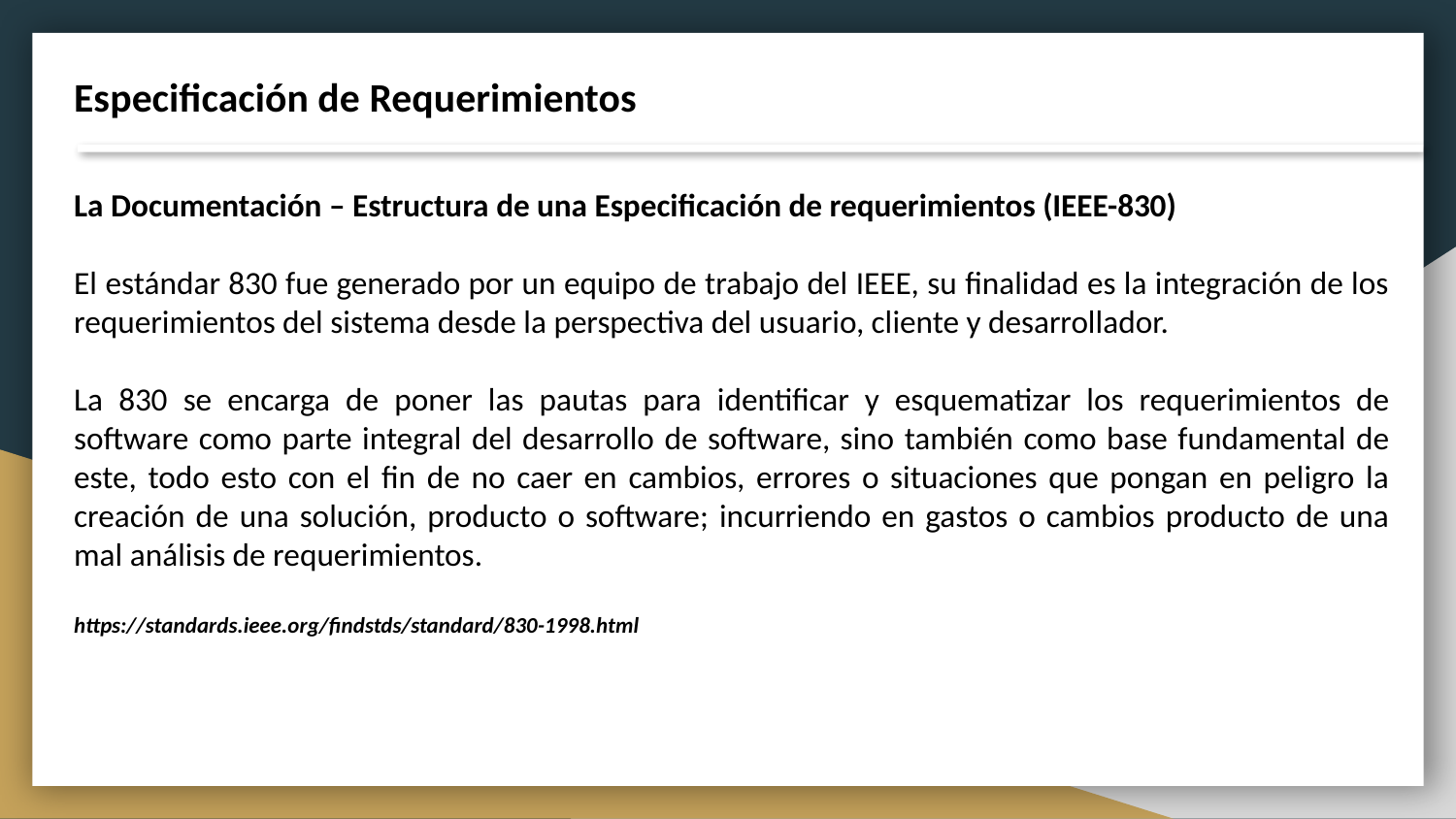

Especificación de Requerimientos

La Documentación – Estructura de una Especificación de requerimientos (IEEE-830)

El estándar 830 fue generado por un equipo de trabajo del IEEE, su finalidad es la integración de los requerimientos del sistema desde la perspectiva del usuario, cliente y desarrollador.

La 830 se encarga de poner las pautas para identificar y esquematizar los requerimientos de software como parte integral del desarrollo de software, sino también como base fundamental de este, todo esto con el fin de no caer en cambios, errores o situaciones que pongan en peligro la creación de una solución, producto o software; incurriendo en gastos o cambios producto de una mal análisis de requerimientos.

https://standards.ieee.org/findstds/standard/830-1998.html